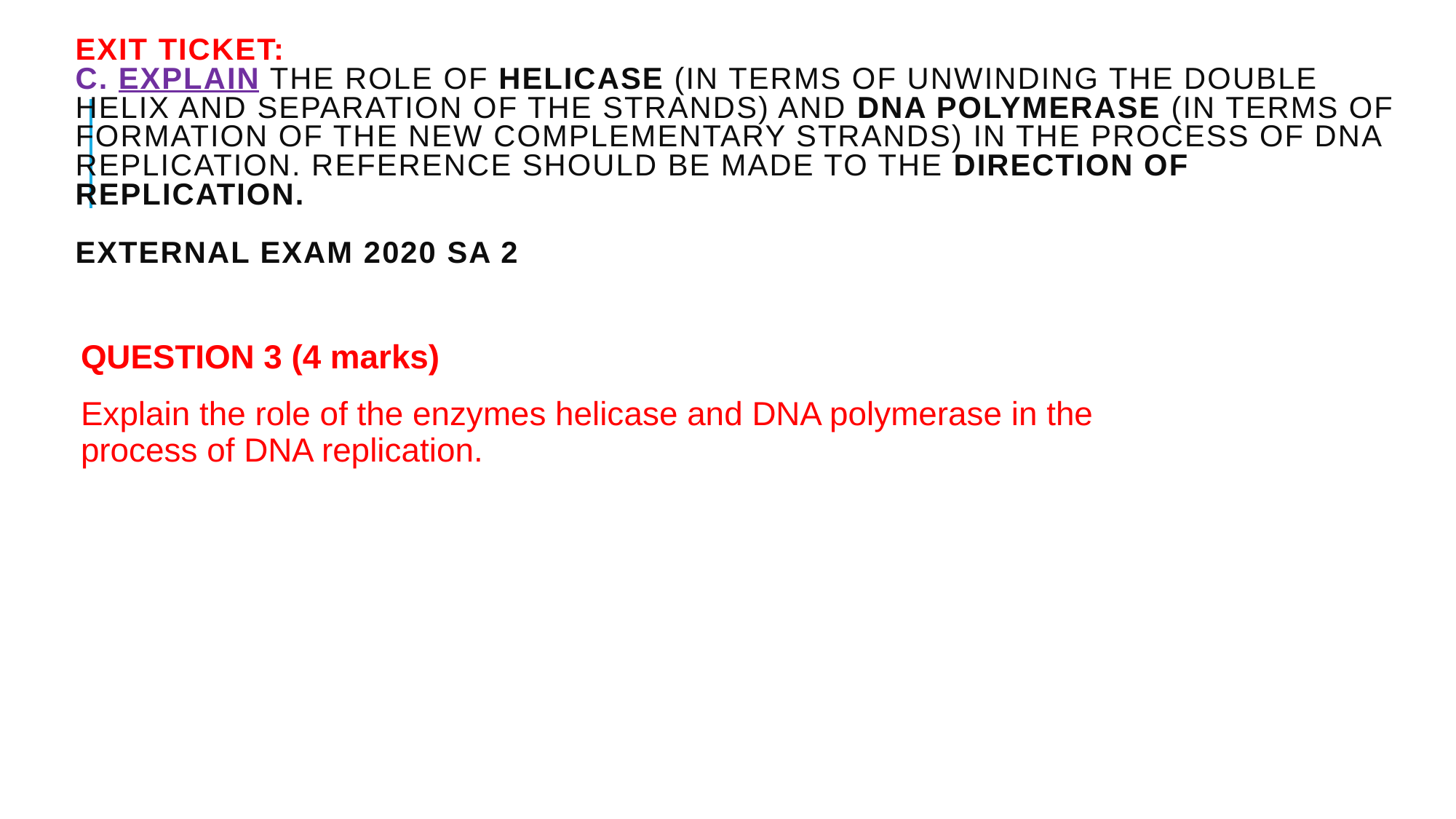

# Exit ticket: c. Explain the role of helicase (in terms of unwinding the double helix and separation of the strands) and DNA polymerase (in terms of formation of the new complementary strands) in the process of DNA replication. Reference should be made to the direction of replication. EXTERNAL EXAM 2020 SA 2

QUESTION 3 (4 marks)
Explain the role of the enzymes helicase and DNA polymerase in the process of DNA replication.